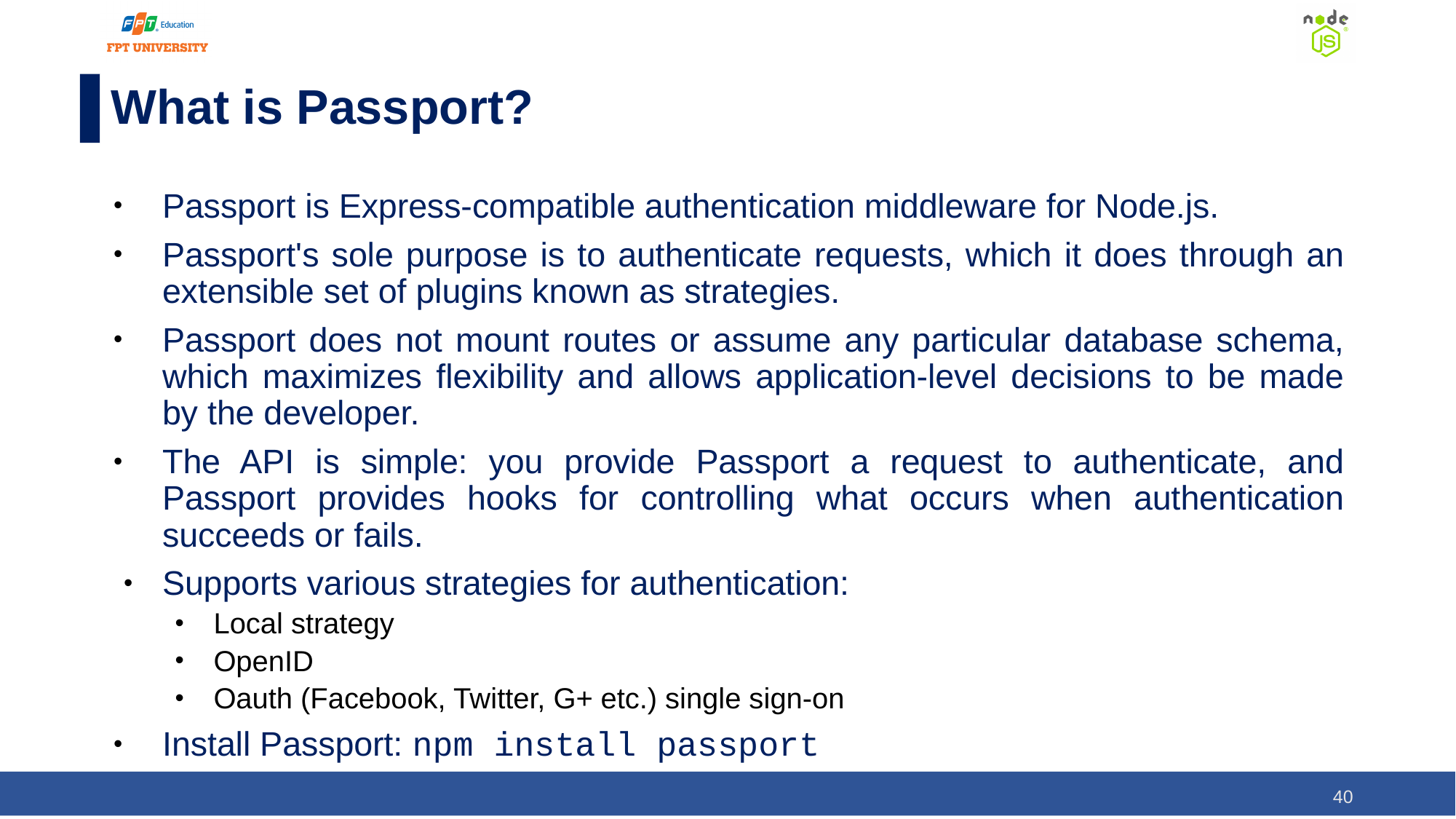

# What is Passport?
Passport is Express-compatible authentication middleware for Node.js.
Passport's sole purpose is to authenticate requests, which it does through an extensible set of plugins known as strategies.
Passport does not mount routes or assume any particular database schema, which maximizes flexibility and allows application-level decisions to be made by the developer.
The API is simple: you provide Passport a request to authenticate, and Passport provides hooks for controlling what occurs when authentication succeeds or fails.
Supports various strategies for authentication:
Local strategy
OpenID
Oauth (Facebook, Twitter, G+ etc.) single sign-on
Install Passport: npm install passport

40